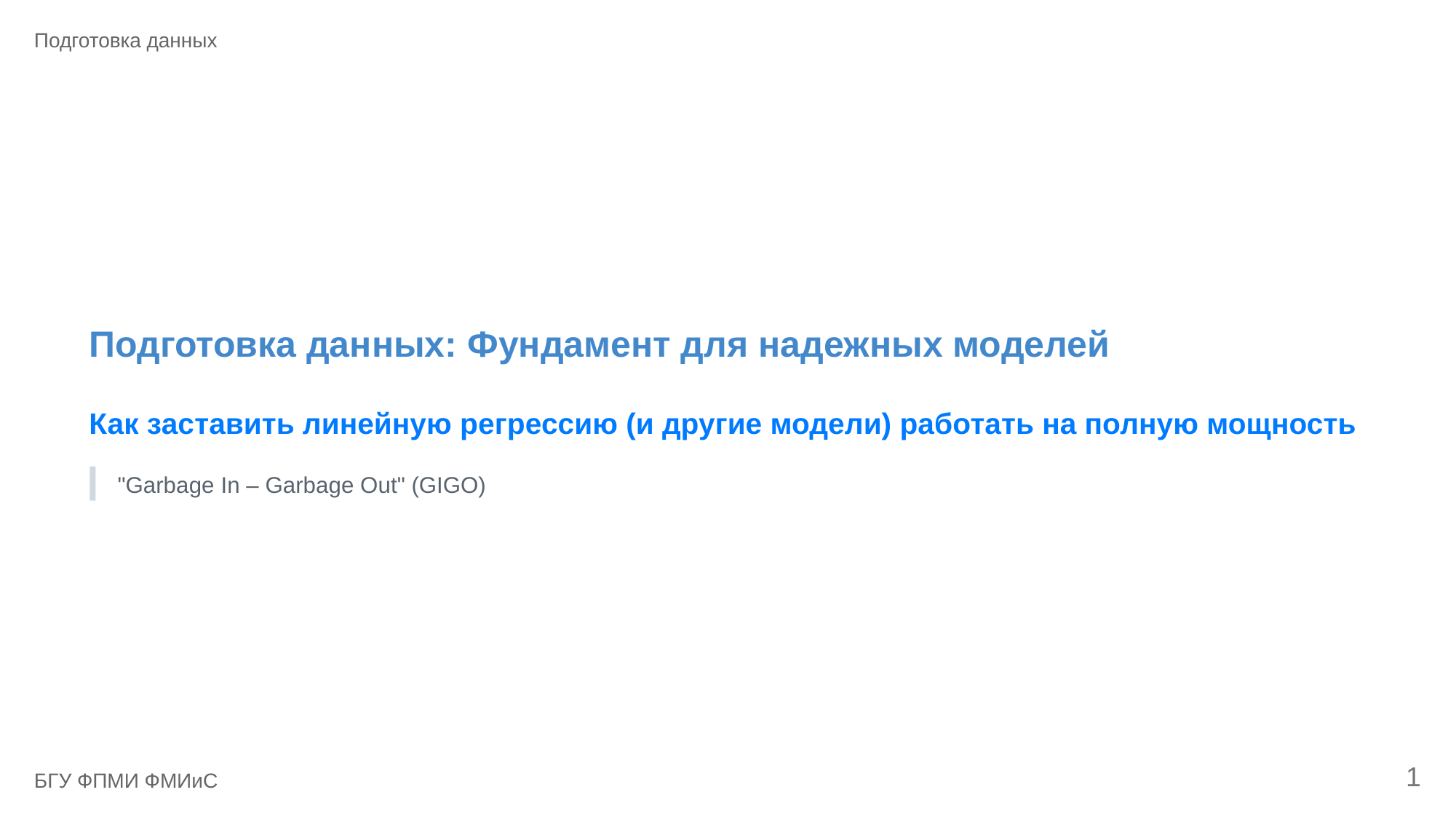

Подготовка данных
Подготовка данных: Фундамент для надежных моделей
Как заставить линейную регрессию (и другие модели) работать на полную мощность

"Garbage In – Garbage Out" (GIGO)
1
БГУ ФПМИ ФМИиС